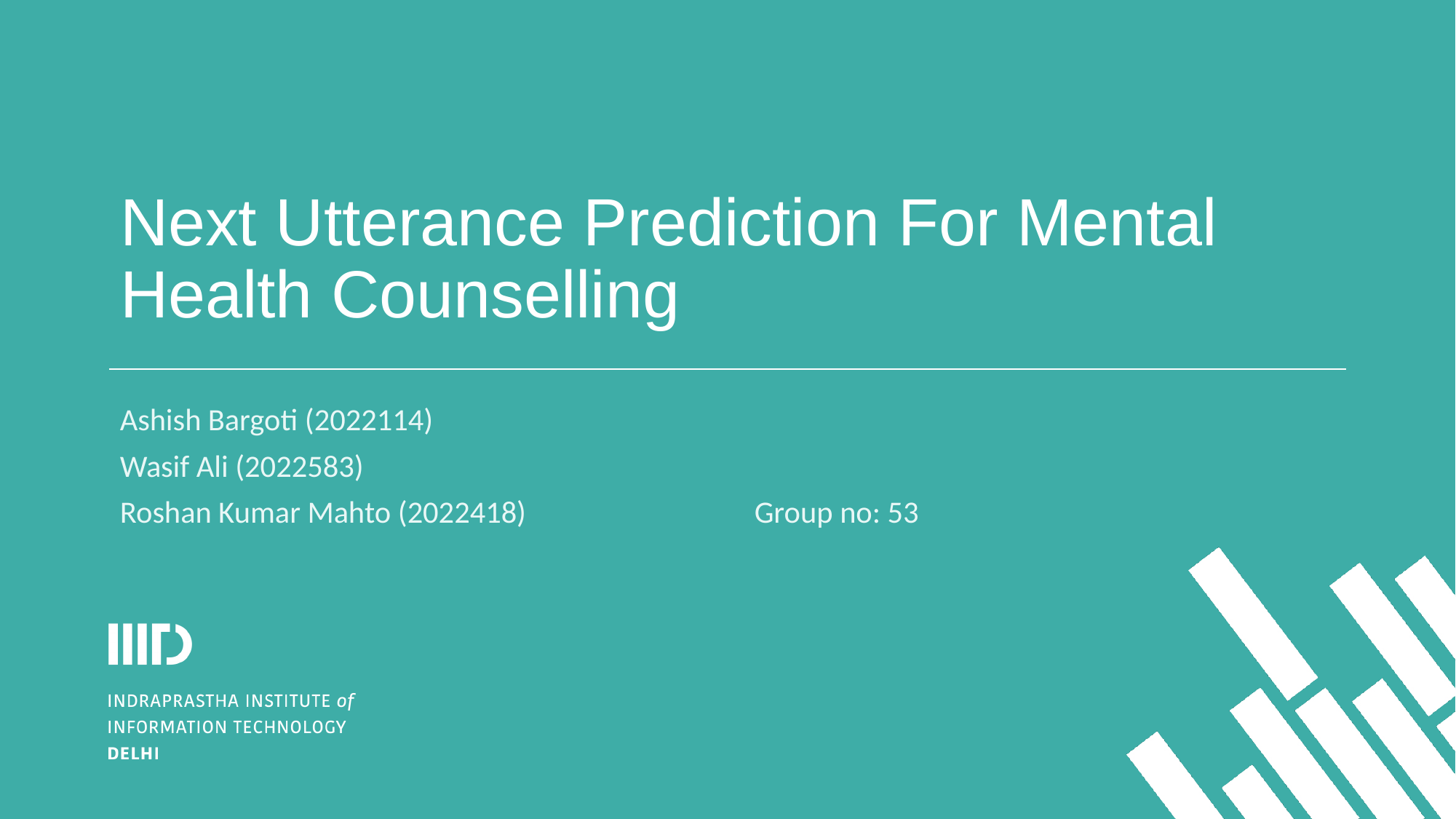

# Next Utterance Prediction For Mental Health Counselling
Ashish Bargoti (2022114)
Wasif Ali (2022583)
Roshan Kumar Mahto (2022418)                                 Group no: 53